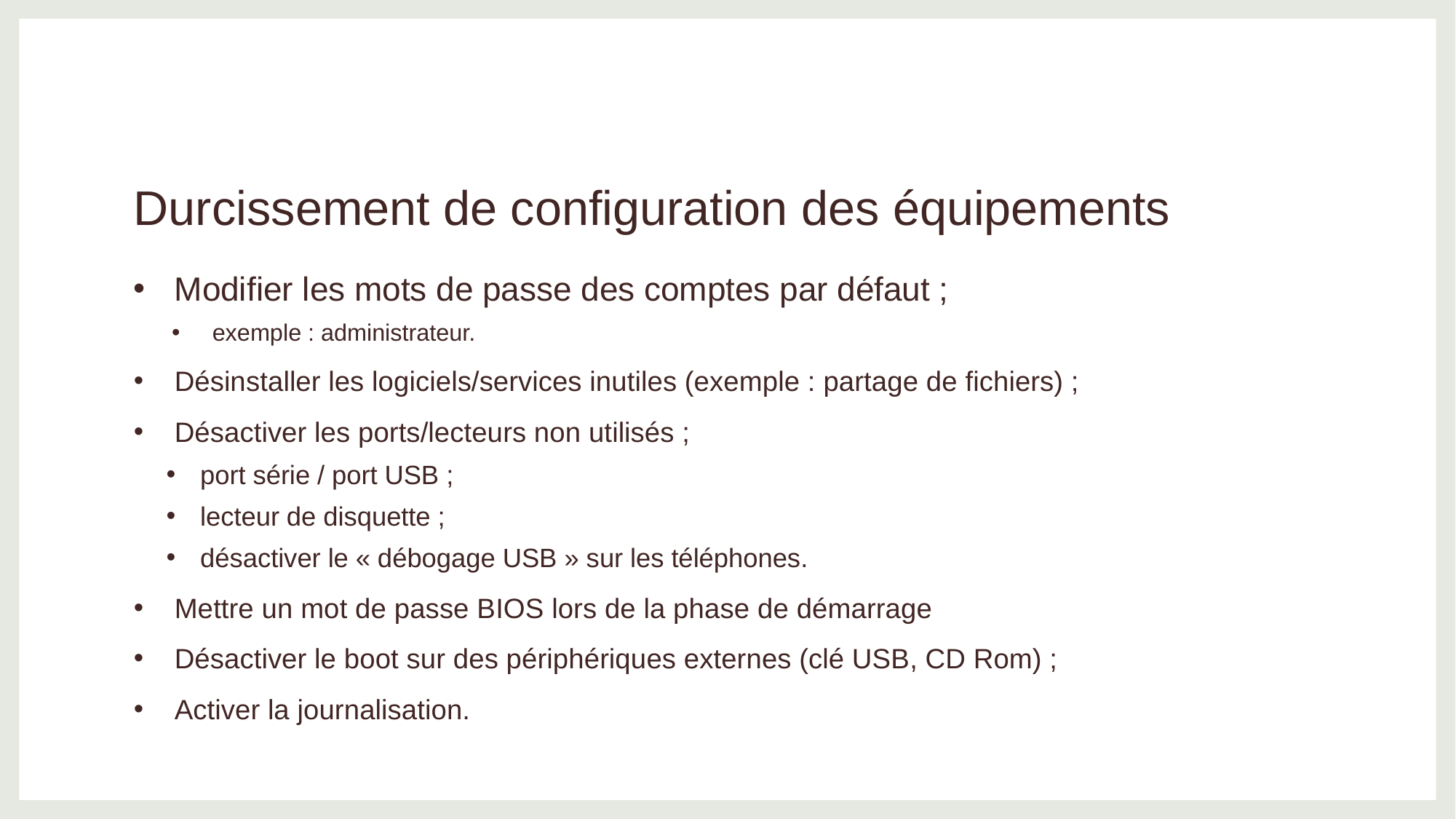

# Durcissement de configuration des équipements
Modifier les mots de passe des comptes par défaut ;
exemple : administrateur.
Désinstaller les logiciels/services inutiles (exemple : partage de fichiers) ;
Désactiver les ports/lecteurs non utilisés ;
port série / port USB ;
lecteur de disquette ;
désactiver le « débogage USB » sur les téléphones.
Mettre un mot de passe BIOS lors de la phase de démarrage
Désactiver le boot sur des périphériques externes (clé USB, CD Rom) ;
Activer la journalisation.